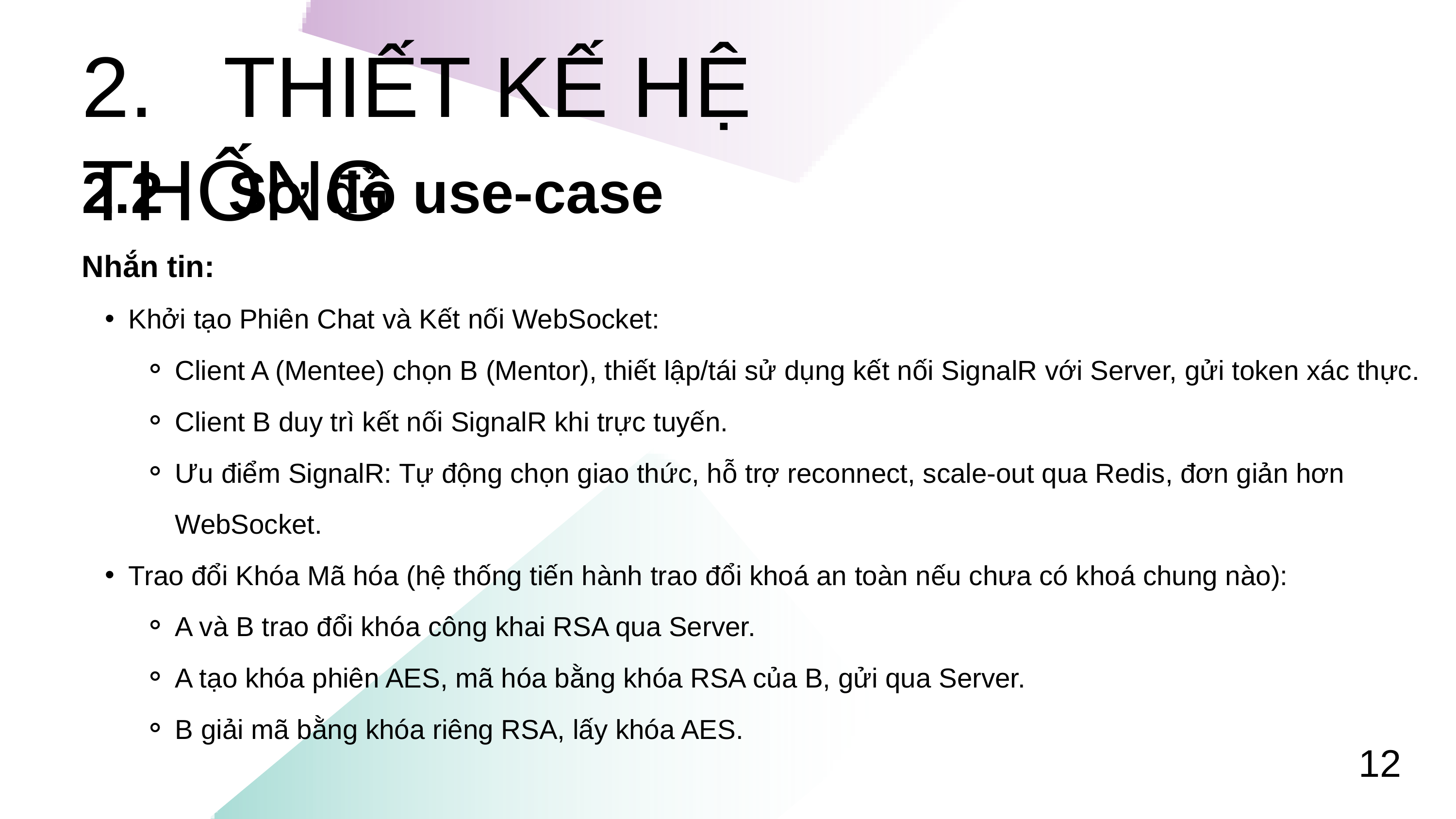

2.   THIẾT KẾ HỆ THỐNG
2.2    Sơ đồ use-case
Nhắn tin:
Khởi tạo Phiên Chat và Kết nối WebSocket:
Client A (Mentee) chọn B (Mentor), thiết lập/tái sử dụng kết nối SignalR với Server, gửi token xác thực.
Client B duy trì kết nối SignalR khi trực tuyến.
Ưu điểm SignalR: Tự động chọn giao thức, hỗ trợ reconnect, scale-out qua Redis, đơn giản hơn WebSocket.
Trao đổi Khóa Mã hóa (hệ thống tiến hành trao đổi khoá an toàn nếu chưa có khoá chung nào):
A và B trao đổi khóa công khai RSA qua Server.
A tạo khóa phiên AES, mã hóa bằng khóa RSA của B, gửi qua Server.
B giải mã bằng khóa riêng RSA, lấy khóa AES.

12